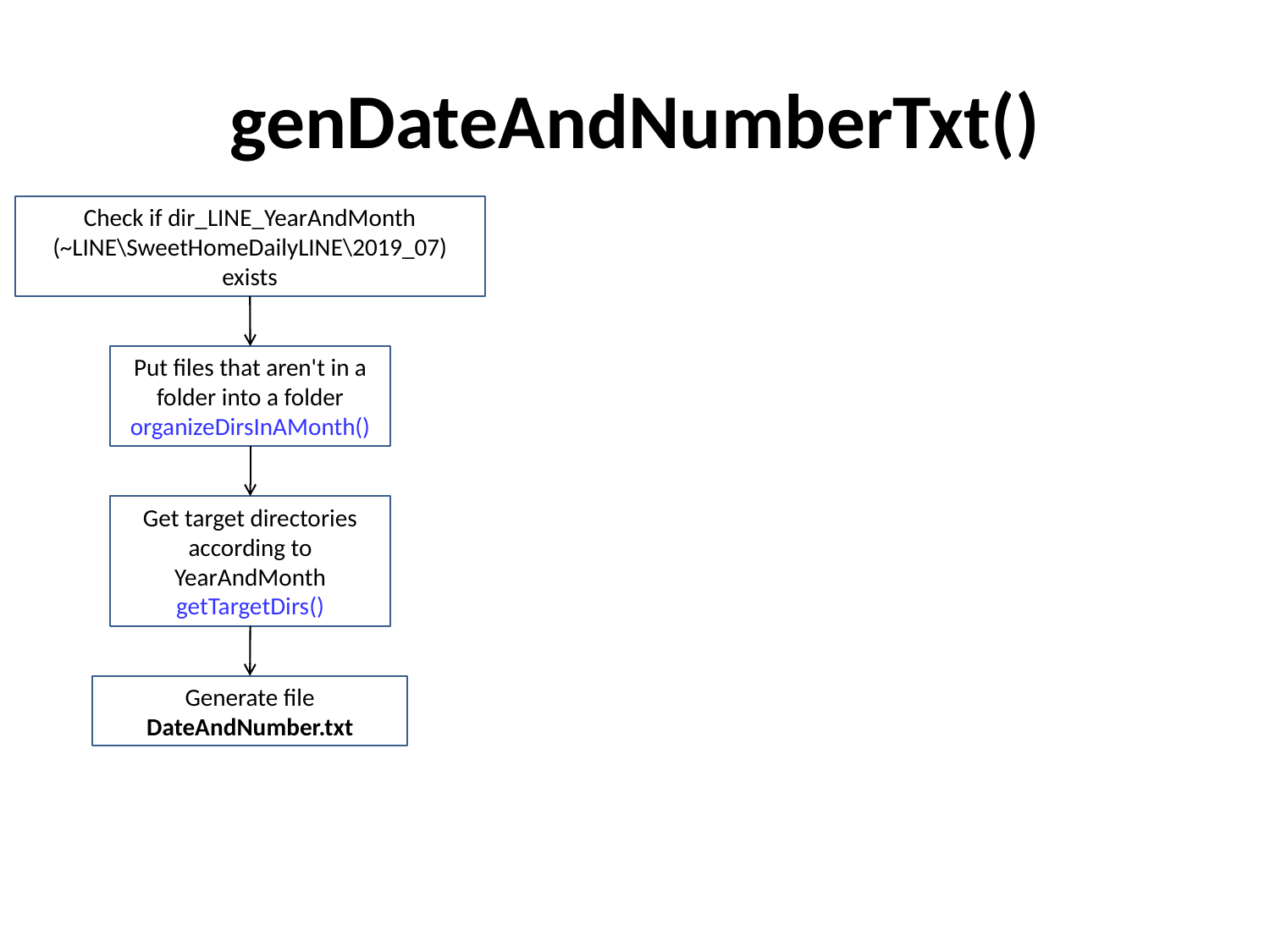

# genDateAndNumberTxt()
Check if dir_LINE_YearAndMonth
(~LINE\SweetHomeDailyLINE\2019_07)
exists
Put files that aren't in a folder into a folder
organizeDirsInAMonth()
Get target directories according to YearAndMonth
getTargetDirs()
Generate file DateAndNumber.txt